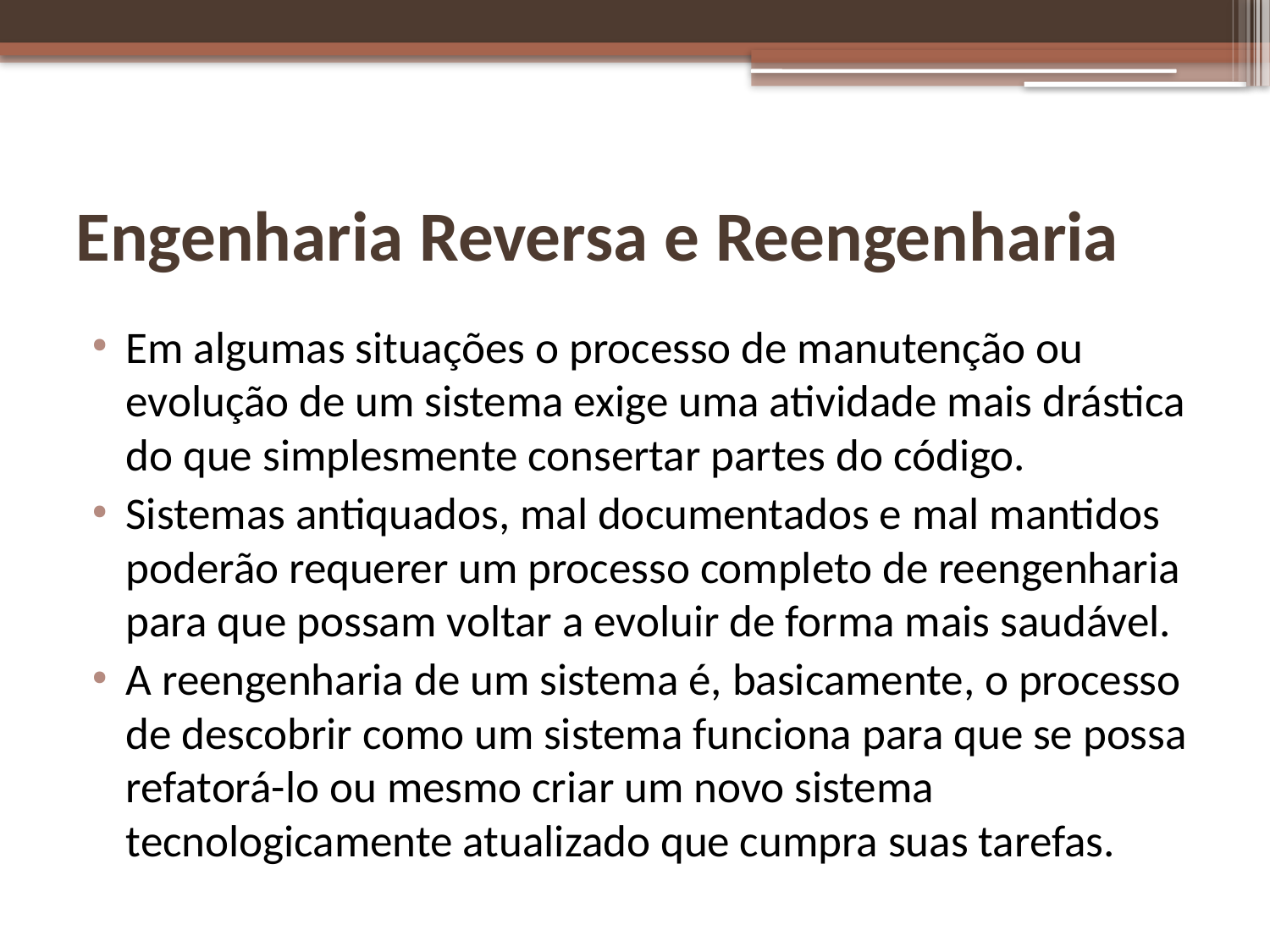

# Engenharia Reversa e Reengenharia
Em algumas situações o processo de manutenção ou evolução de um sistema exige uma atividade mais drástica do que simplesmente consertar partes do código.
Sistemas antiquados, mal documentados e mal mantidos poderão requerer um processo completo de reengenharia para que possam voltar a evoluir de forma mais saudável.
A reengenharia de um sistema é, basicamente, o processo de descobrir como um sistema funciona para que se possa refatorá-lo ou mesmo criar um novo sistema tecnologicamente atualizado que cumpra suas tarefas.